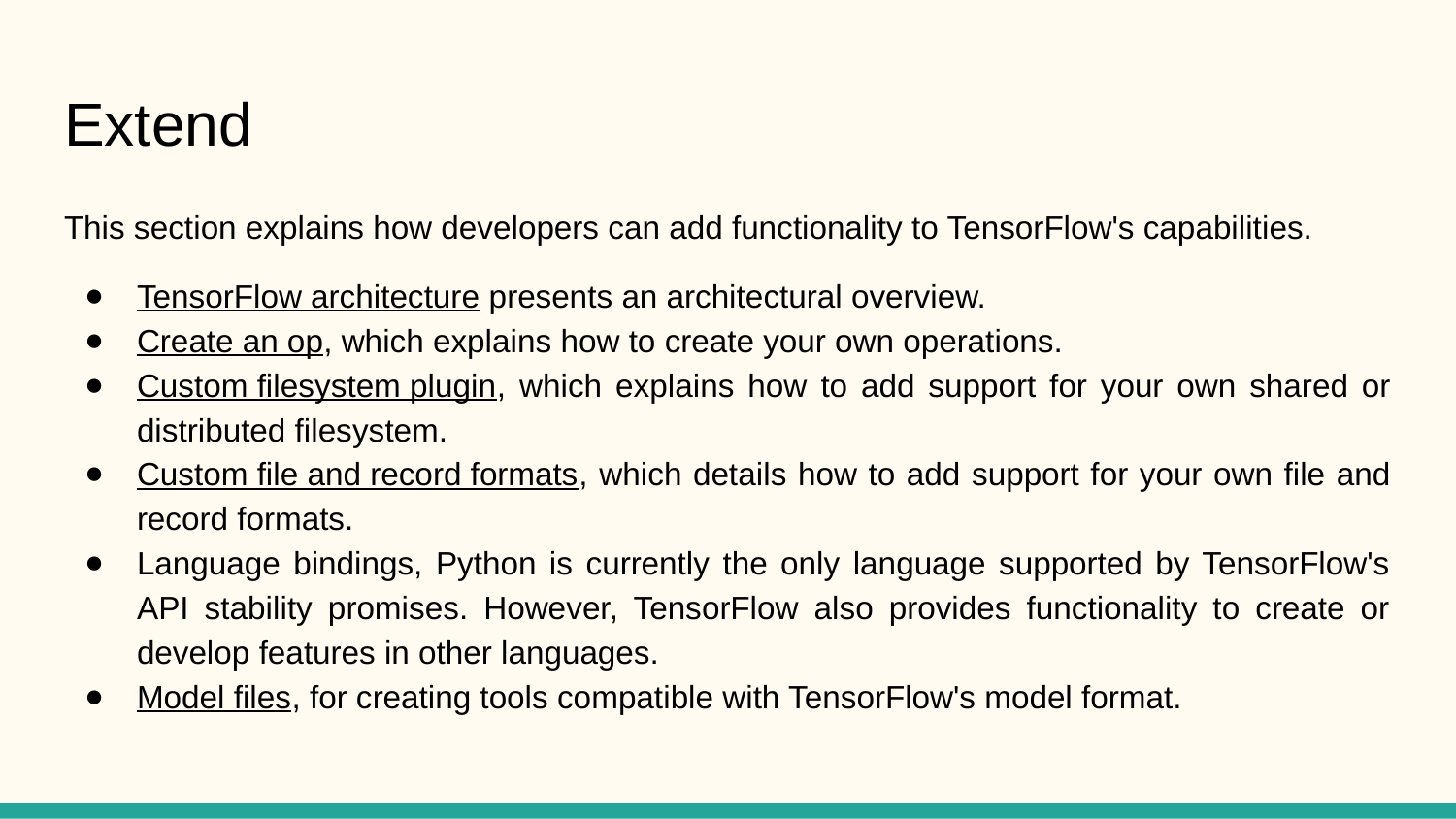

# Extend
This section explains how developers can add functionality to TensorFlow's capabilities.
TensorFlow architecture presents an architectural overview.
Create an op, which explains how to create your own operations.
Custom filesystem plugin, which explains how to add support for your own shared or distributed filesystem.
Custom file and record formats, which details how to add support for your own file and record formats.
Language bindings, Python is currently the only language supported by TensorFlow's API stability promises. However, TensorFlow also provides functionality to create or develop features in other languages.
Model files, for creating tools compatible with TensorFlow's model format.